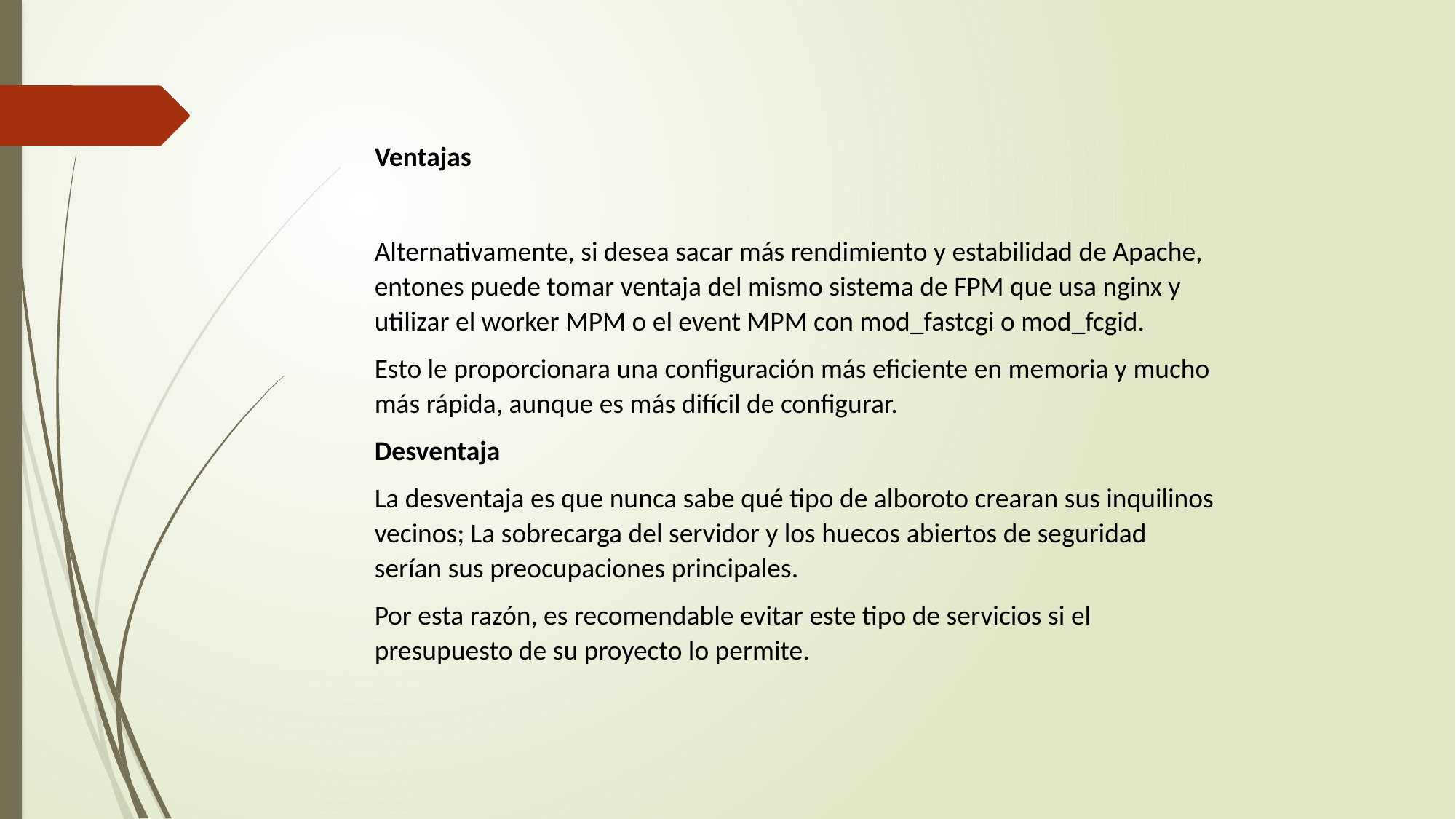

Ventajas

Alternativamente, si desea sacar más rendimiento y estabilidad de Apache, entones puede tomar ventaja del mismo sistema de FPM que usa nginx y utilizar el worker MPM o el event MPM con mod_fastcgi o mod_fcgid.
Esto le proporcionara una configuración más eficiente en memoria y mucho más rápida, aunque es más difícil de configurar.
Desventaja
La desventaja es que nunca sabe qué tipo de alboroto crearan sus inquilinos vecinos; La sobrecarga del servidor y los huecos abiertos de seguridad serían sus preocupaciones principales.
Por esta razón, es recomendable evitar este tipo de servicios si el presupuesto de su proyecto lo permite.